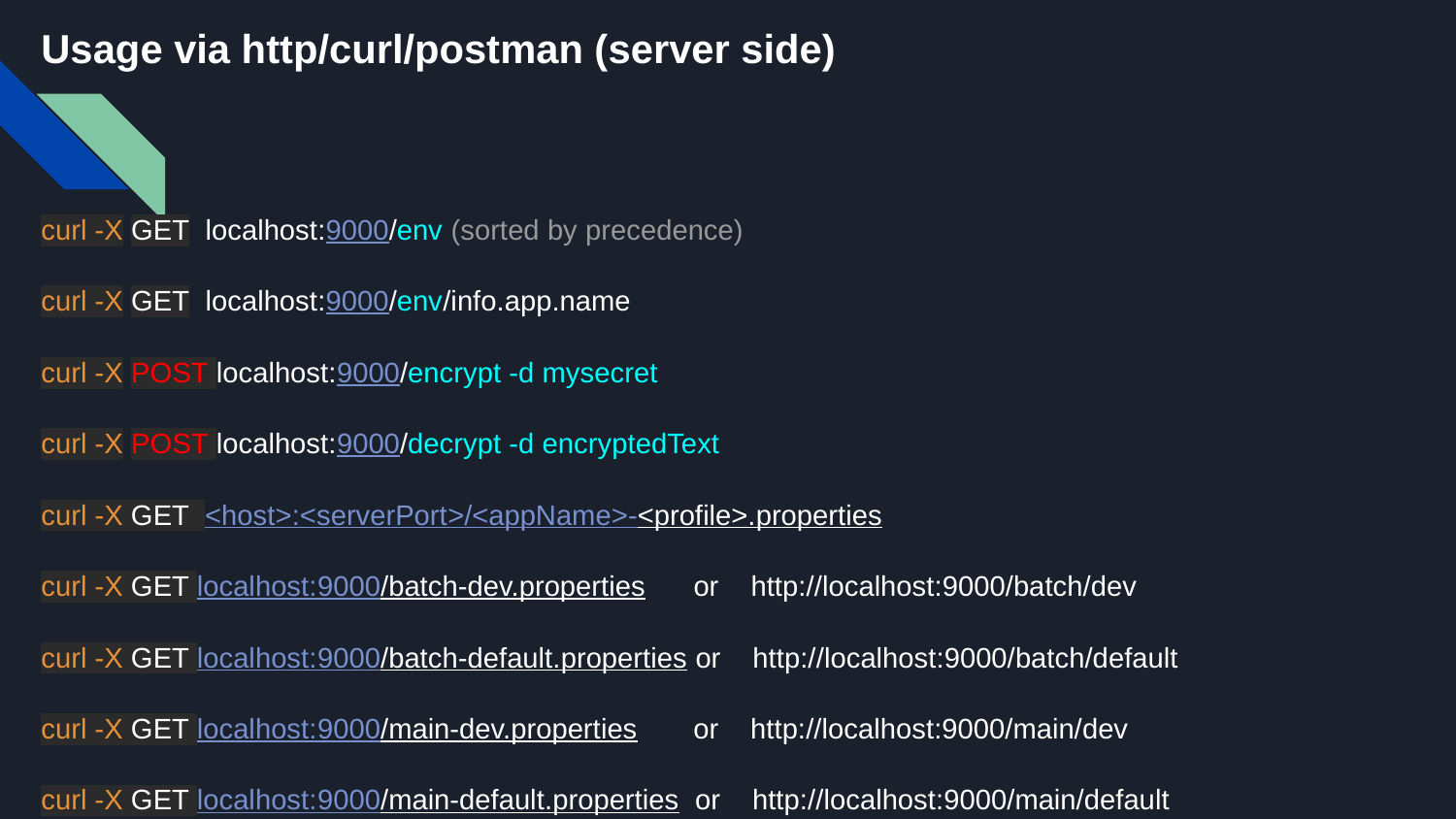

# Usage via http/curl/postman (server side)
curl -X GET  localhost:9000/env (sorted by precedence)
curl -X GET  localhost:9000/env/info.app.name
curl -X POST localhost:9000/encrypt -d mysecret
curl -X POST localhost:9000/decrypt -d encryptedText
curl -X GET  <host>:<serverPort>/<appName>-<profile>.properties
curl -X GET localhost:9000/batch-dev.properties      or    http://localhost:9000/batch/dev
curl -X GET localhost:9000/batch-default.properties or    http://localhost:9000/batch/default
curl -X GET localhost:9000/main-dev.properties       or    http://localhost:9000/main/dev
curl -X GET localhost:9000/main-default.properties  or    http://localhost:9000/main/default